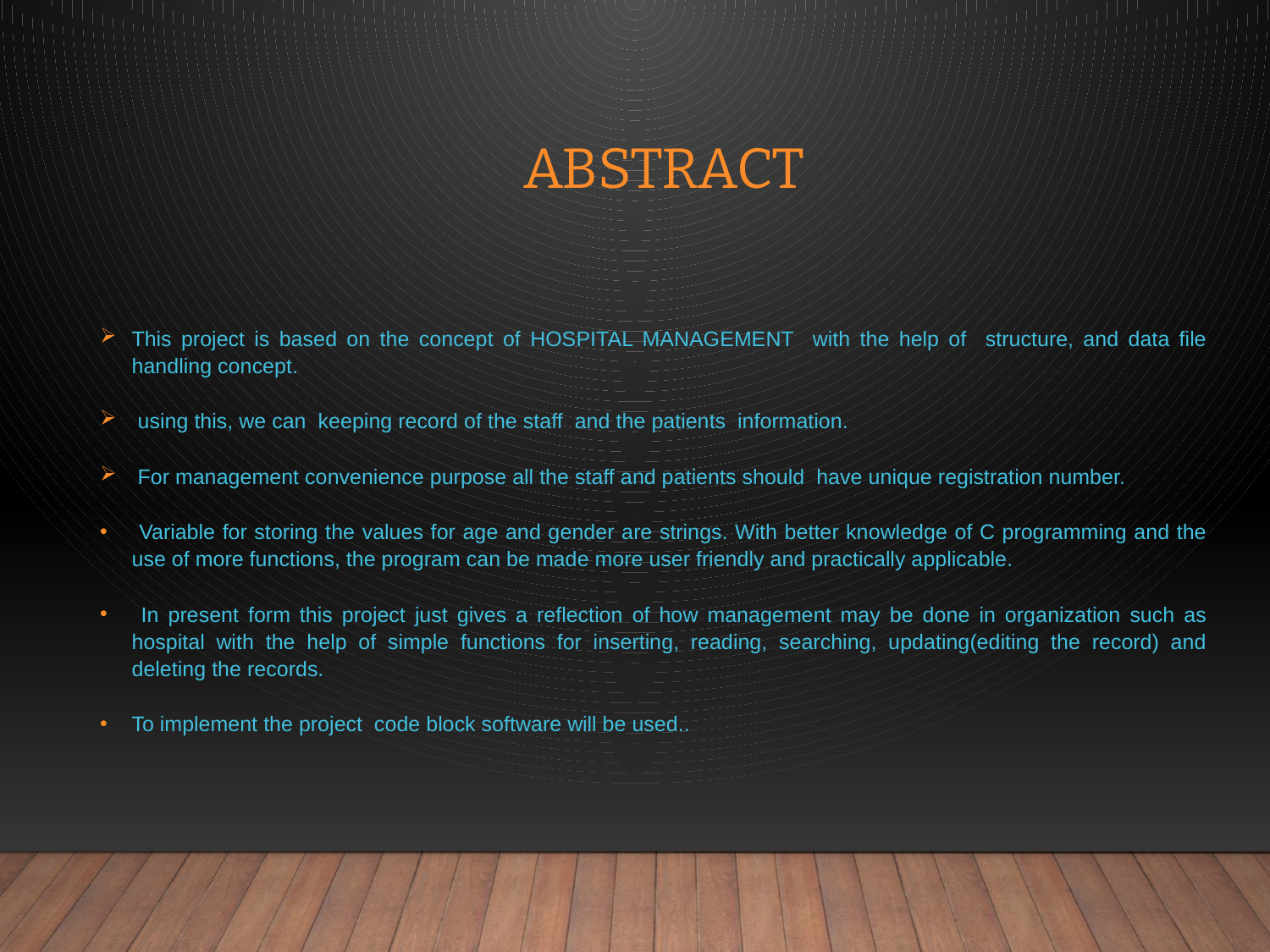

# abstract
This project is based on the concept of HOSPITAL MANAGEMENT  with the help of  structure, and data file handling concept.
 using this, we can  keeping record of the staff  and the patients  information.
 For management convenience purpose all the staff and patients should  have unique registration number.
 Variable for storing the values for age and gender are strings. With better knowledge of C programming and the use of more functions, the program can be made more user friendly and practically applicable.
 In present form this project just gives a reflection of how management may be done in organization such as hospital with the help of simple functions for inserting, reading, searching, updating(editing the record) and deleting the records.
To implement the project  code block software will be used..